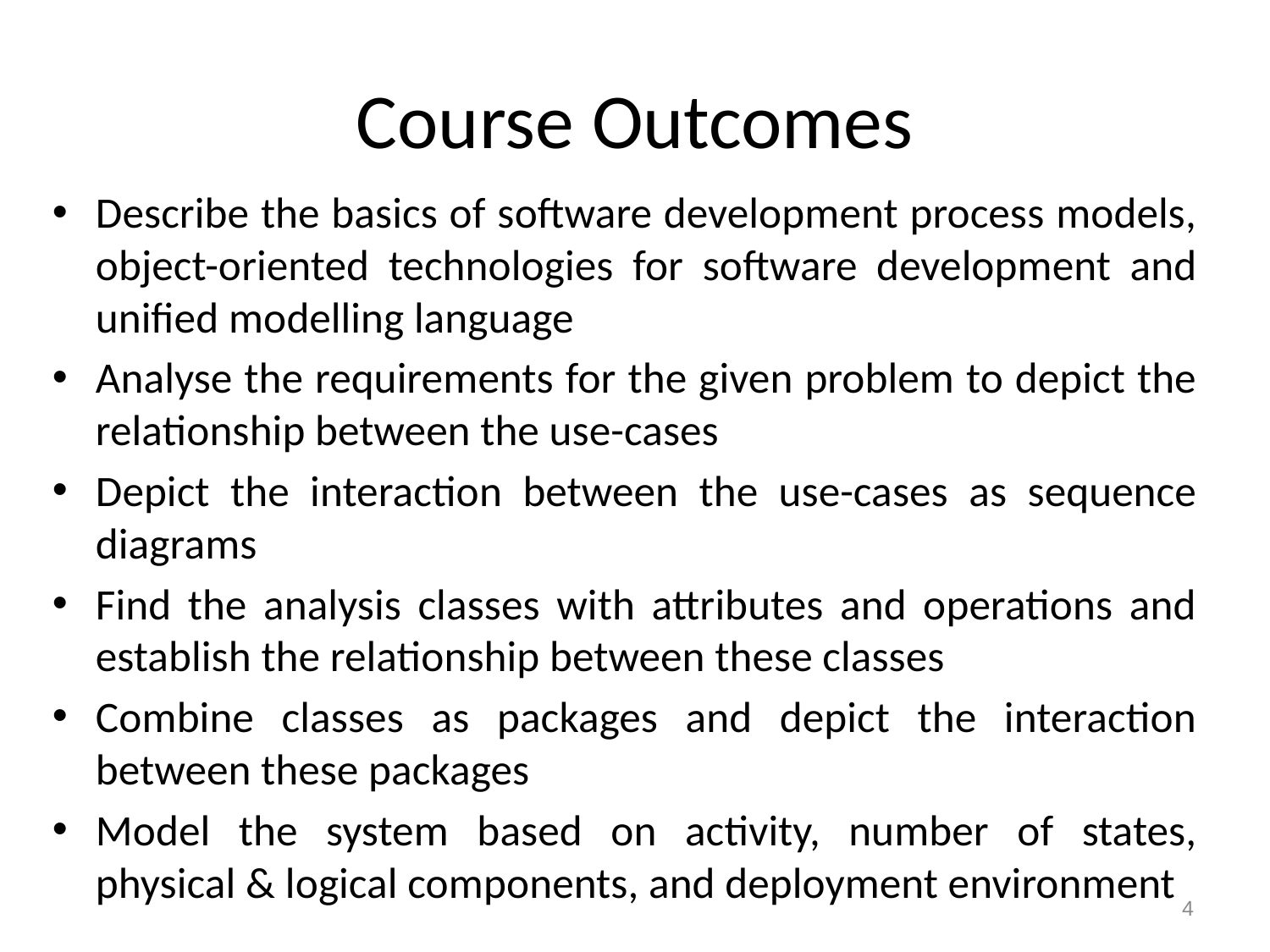

# Course Outcomes
Describe the basics of software development process models, object-oriented technologies for software development and unified modelling language
Analyse the requirements for the given problem to depict the relationship between the use-cases
Depict the interaction between the use-cases as sequence diagrams
Find the analysis classes with attributes and operations and establish the relationship between these classes
Combine classes as packages and depict the interaction between these packages
Model the system based on activity, number of states, physical & logical components, and deployment environment
4